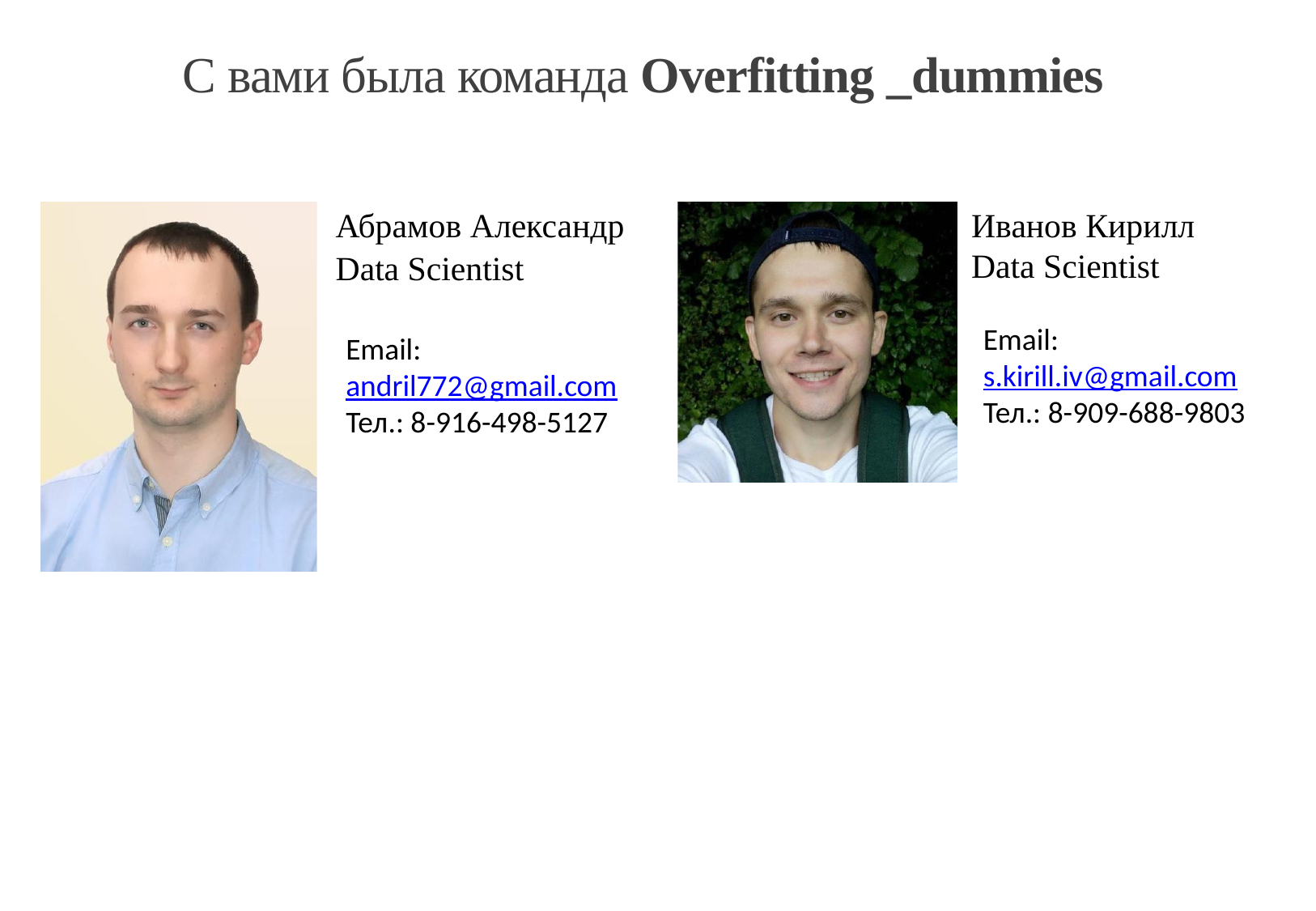

# С вами была команда Overfitting _dummies

Абрамов Александр
Data Scientist

Иванов Кирилл
Data Scientist
Email:
s.kirill.iv@gmail.com
Тел.: 8-909-688-9803
Email:
andril772@gmail.com
Тел.: 8-916-498-5127